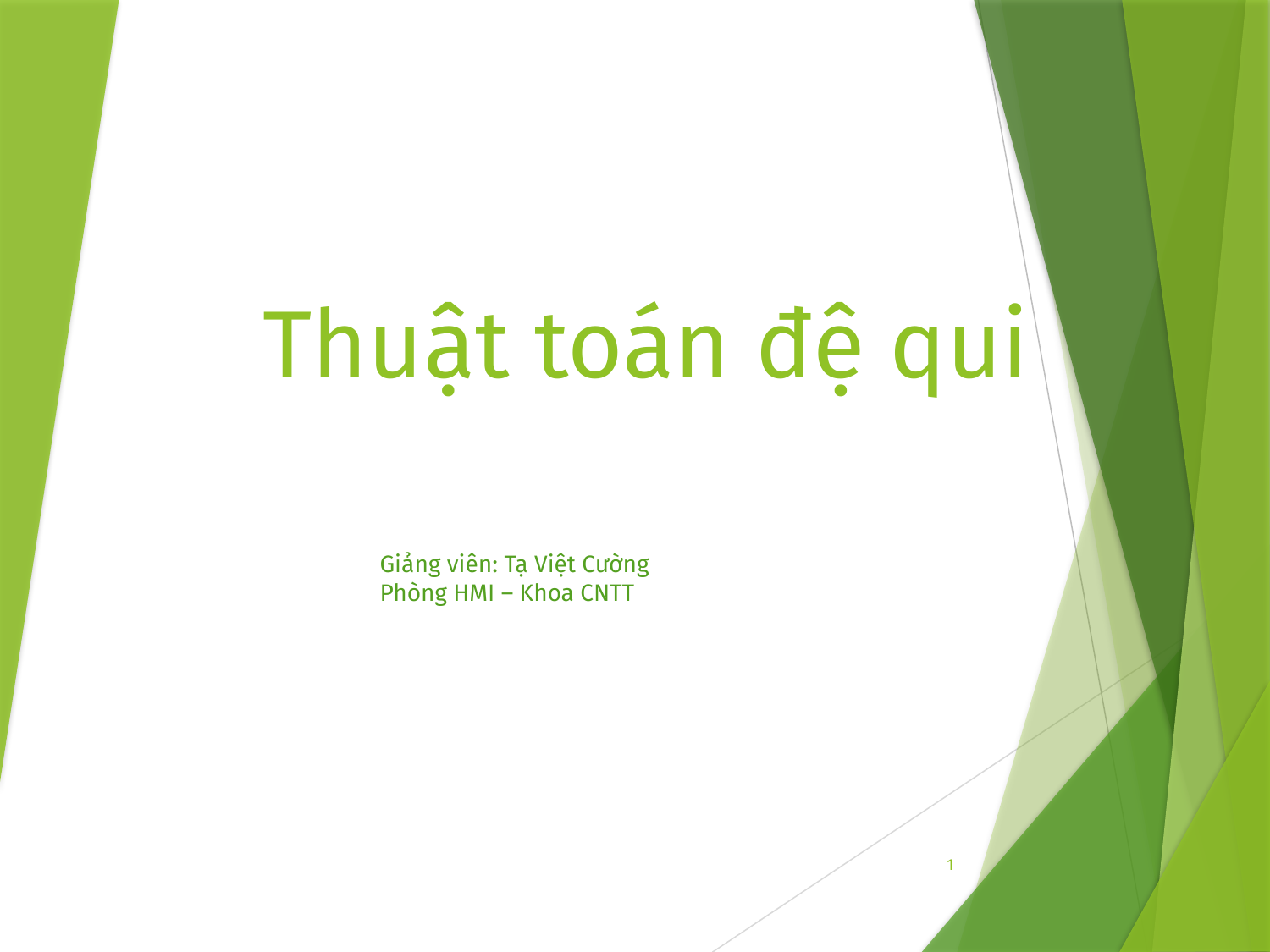

# Thuật toán đệ qui
Giảng viên: Tạ Việt Cường
Phòng HMI – Khoa CNTT
1